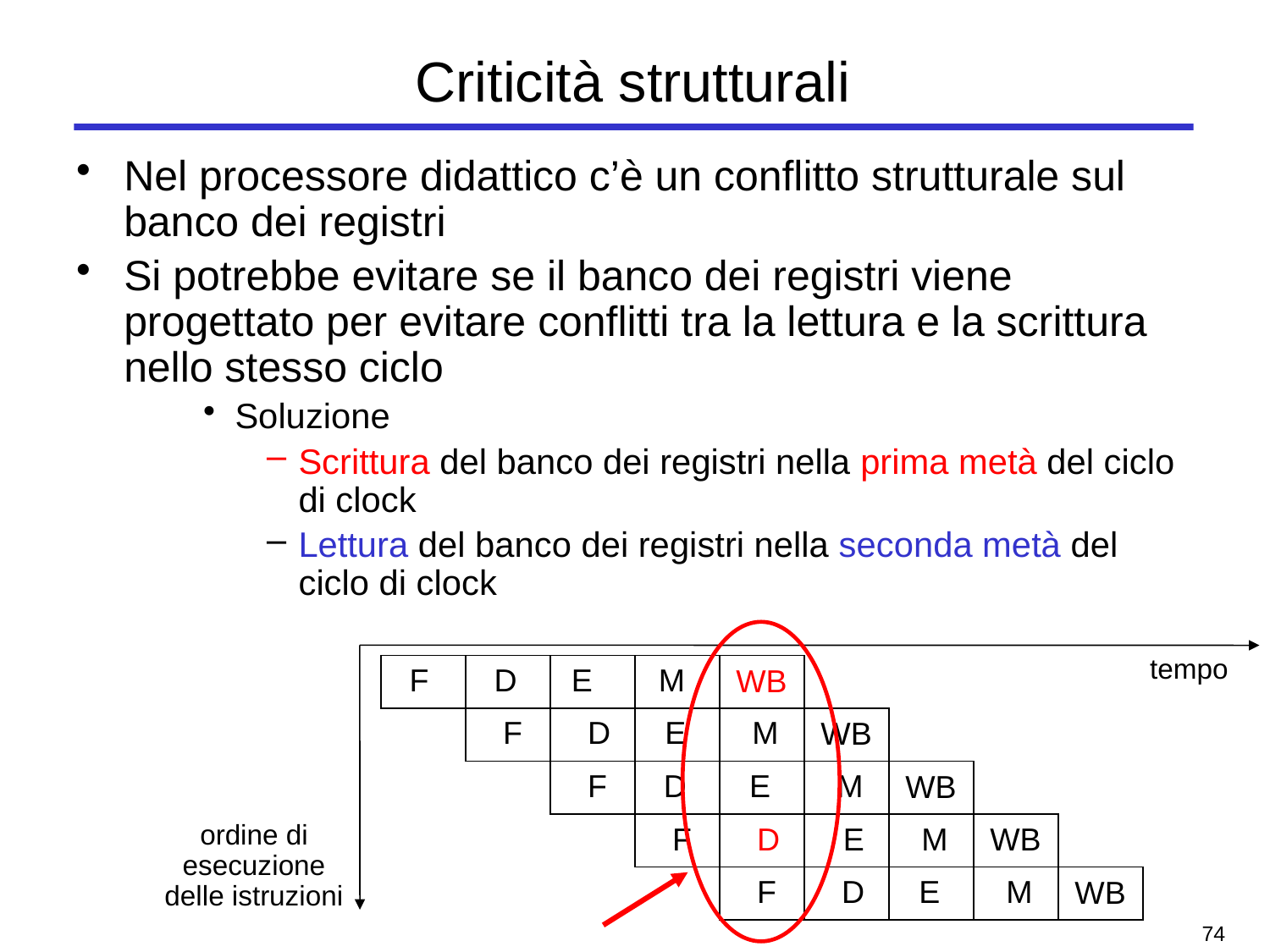

# Criticità strutturali
Nel processore didattico c’è un conflitto strutturale sul banco dei registri
Si potrebbe evitare se il banco dei registri viene progettato per evitare conflitti tra la lettura e la scrittura nello stesso ciclo
Soluzione
Scrittura del banco dei registri nella prima metà del ciclo di clock
Lettura del banco dei registri nella seconda metà del ciclo di clock

tempo

F

D

  M

WB
E

 F

 D

   M

WB
 E

 F

D

   M

WB
 E

 F

 D

   M

WB
ordine di esecuzione delle istruzioni
  E

 F

 D

   M

WB
 E

74